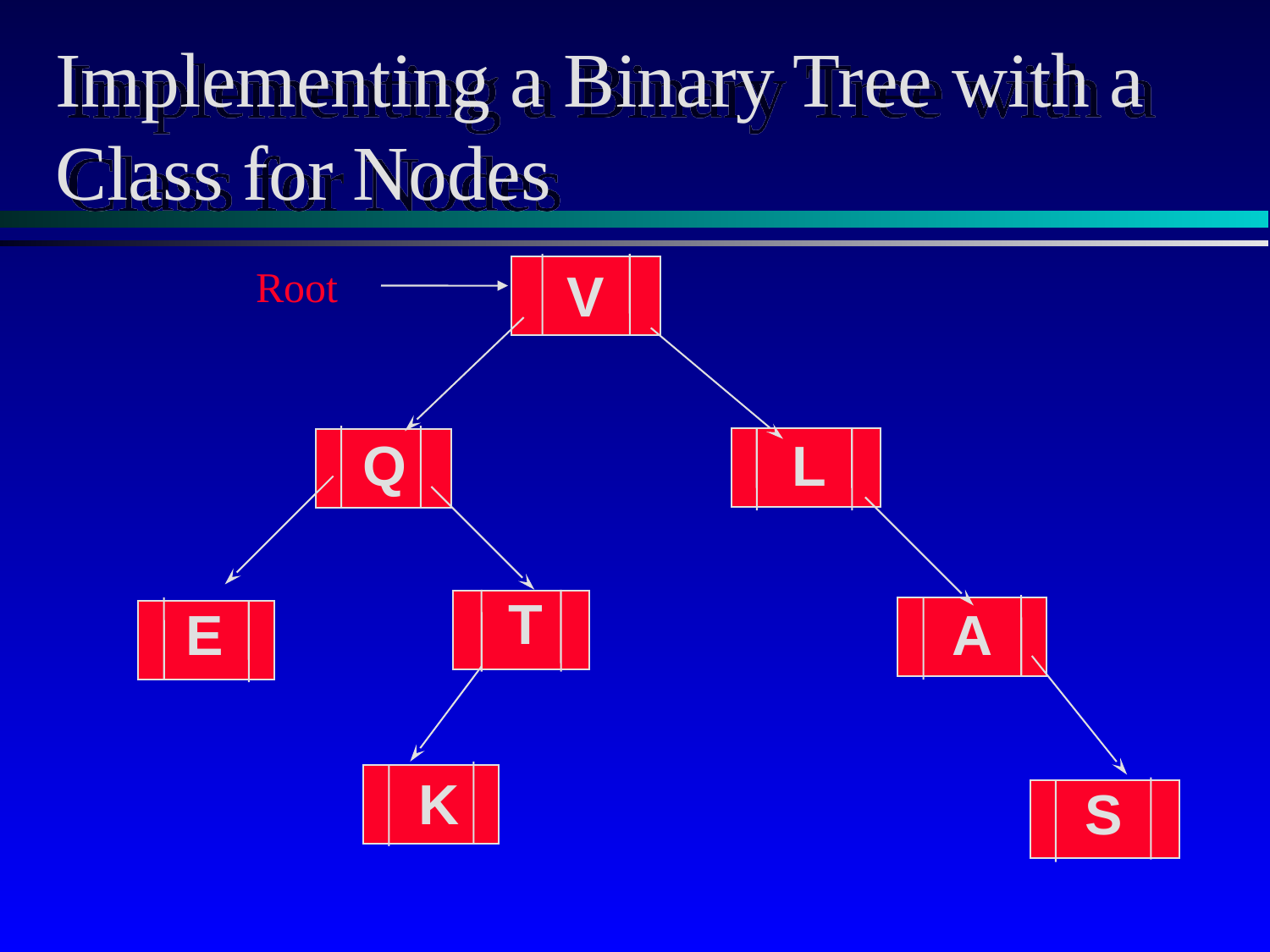

# Implementing a Binary Tree with a Class for Nodes

Root
   V

   Q
   L

   T

   E
  A

   K

   S